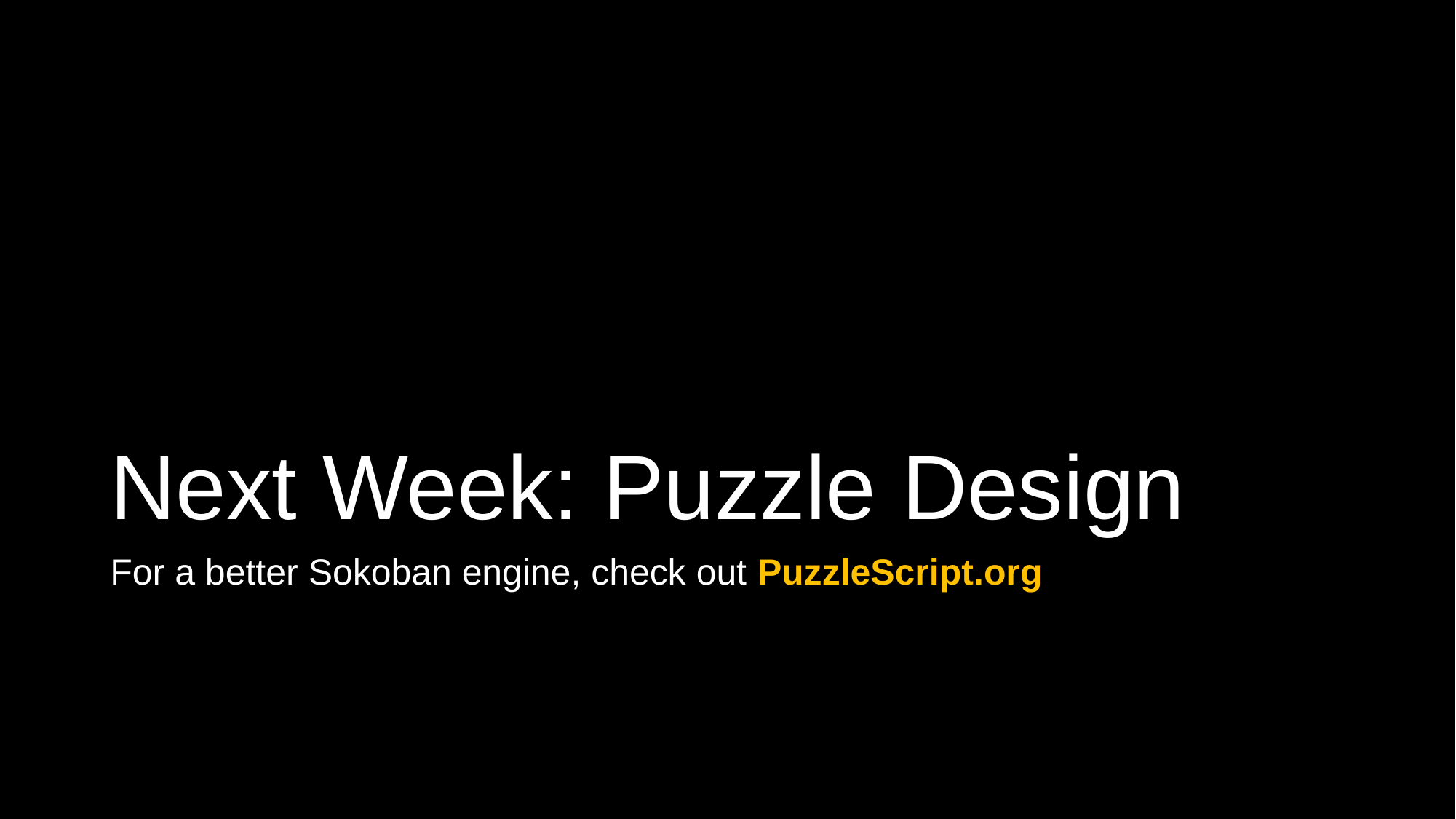

# Next Week: Puzzle Design
For a better Sokoban engine, check out PuzzleScript.org